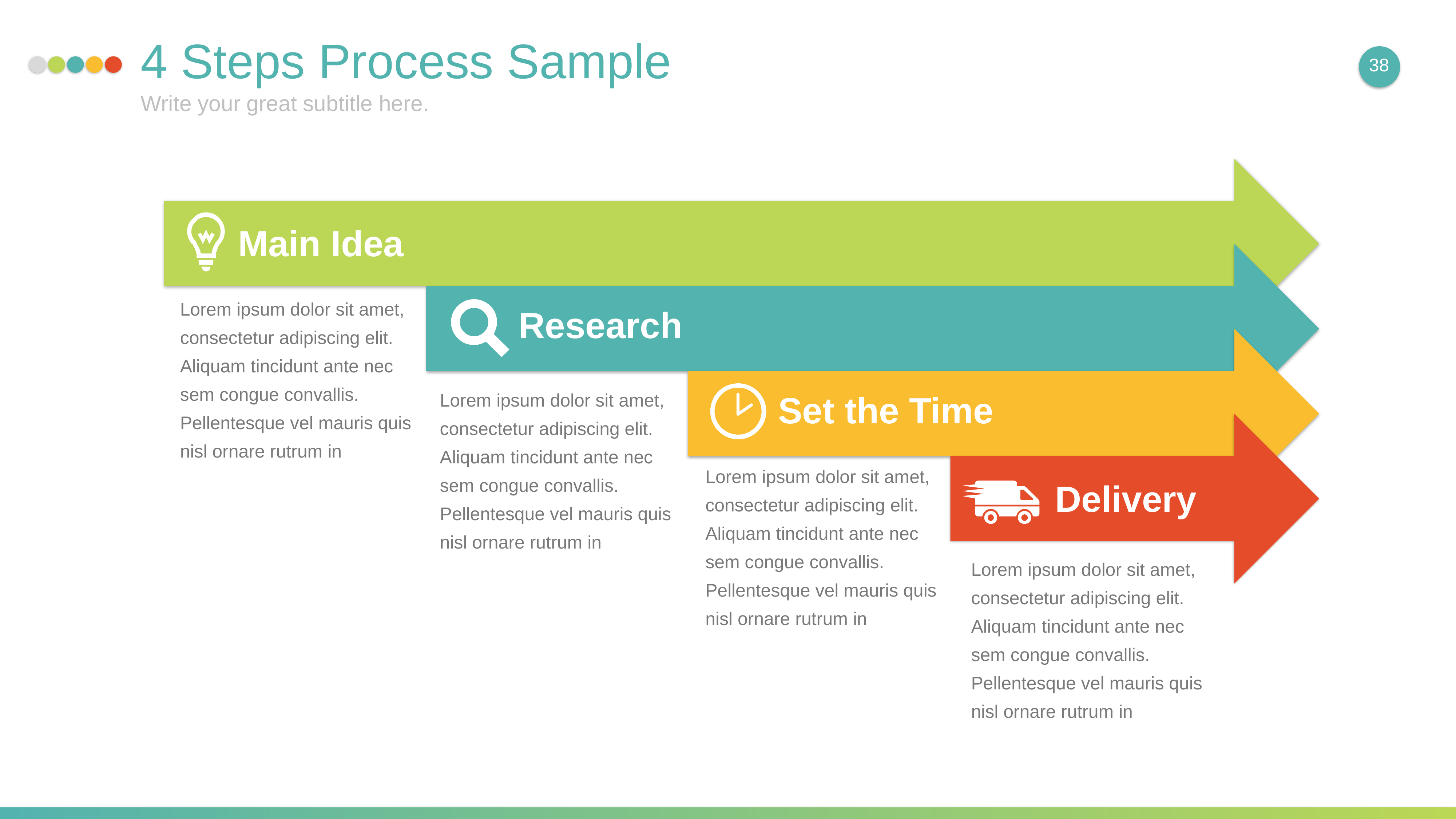

4 Steps Process Sample
38
Write your great subtitle here.

Main Idea

Lorem ipsum dolor sit amet, consectetur adipiscing elit. Aliquam tincidunt ante nec sem congue convallis. Pellentesque vel mauris quis nisl ornare rutrum in

Research

Lorem ipsum dolor sit amet, consectetur adipiscing elit. Aliquam tincidunt ante nec sem congue convallis. Pellentesque vel mauris quis nisl ornare rutrum in

Set the Time

Lorem ipsum dolor sit amet, consectetur adipiscing elit. Aliquam tincidunt ante nec sem congue convallis. Pellentesque vel mauris quis nisl ornare rutrum in
Delivery

Lorem ipsum dolor sit amet, consectetur adipiscing elit. Aliquam tincidunt ante nec sem congue convallis. Pellentesque vel mauris quis nisl ornare rutrum in